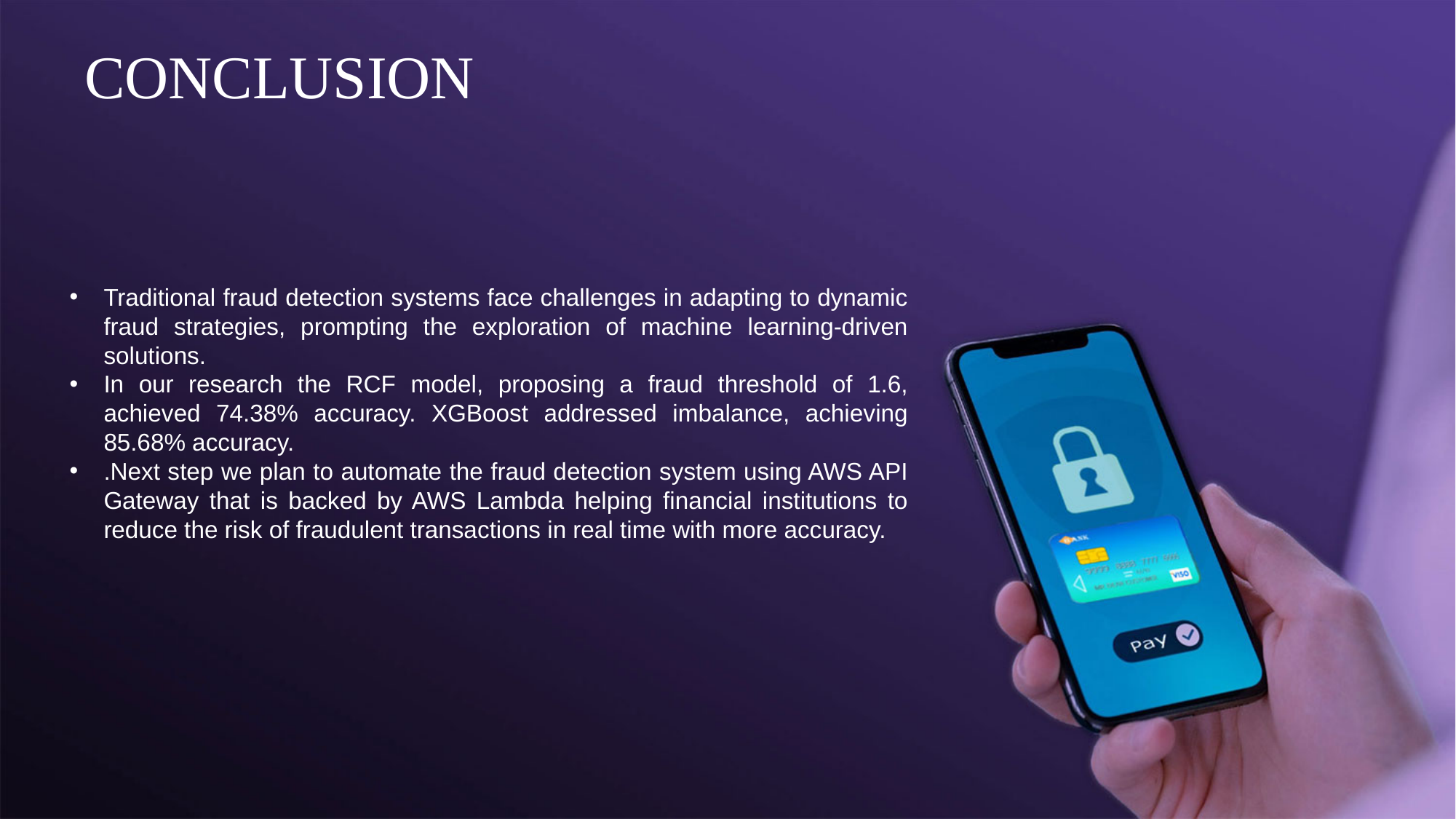

CONCLUSION
Traditional fraud detection systems face challenges in adapting to dynamic fraud strategies, prompting the exploration of machine learning-driven solutions.
In our research the RCF model, proposing a fraud threshold of 1.6, achieved 74.38% accuracy. XGBoost addressed imbalance, achieving 85.68% accuracy.
.Next step we plan to automate the fraud detection system using AWS API Gateway that is backed by AWS Lambda helping financial institutions to reduce the risk of fraudulent transactions in real time with more accuracy.